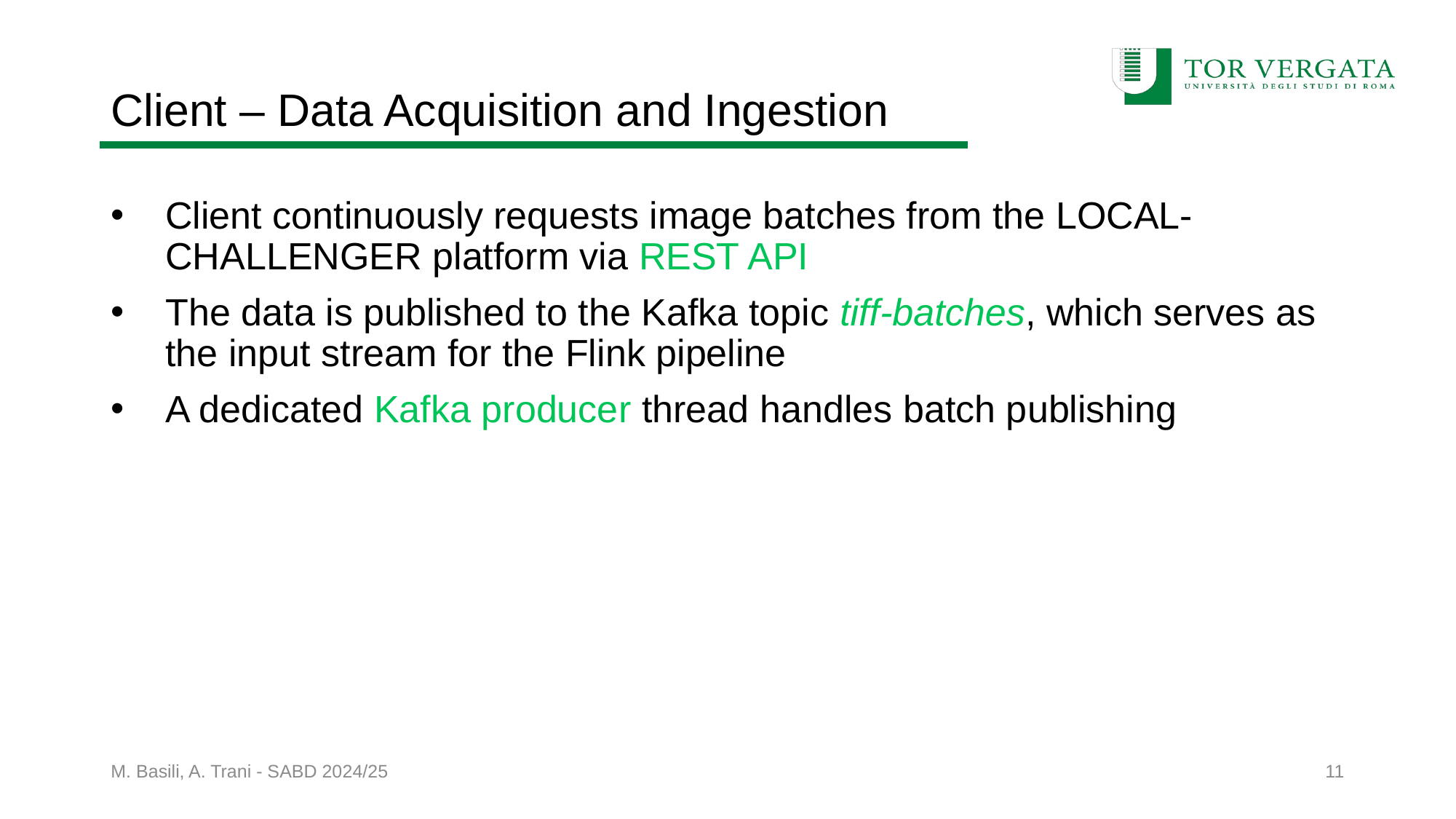

# Client – Data Acquisition and Ingestion
Client continuously requests image batches from the LOCAL-CHALLENGER platform via REST API
The data is published to the Kafka topic tiff-batches, which serves as the input stream for the Flink pipeline
A dedicated Kafka producer thread handles batch publishing
M. Basili, A. Trani - SABD 2024/25
11